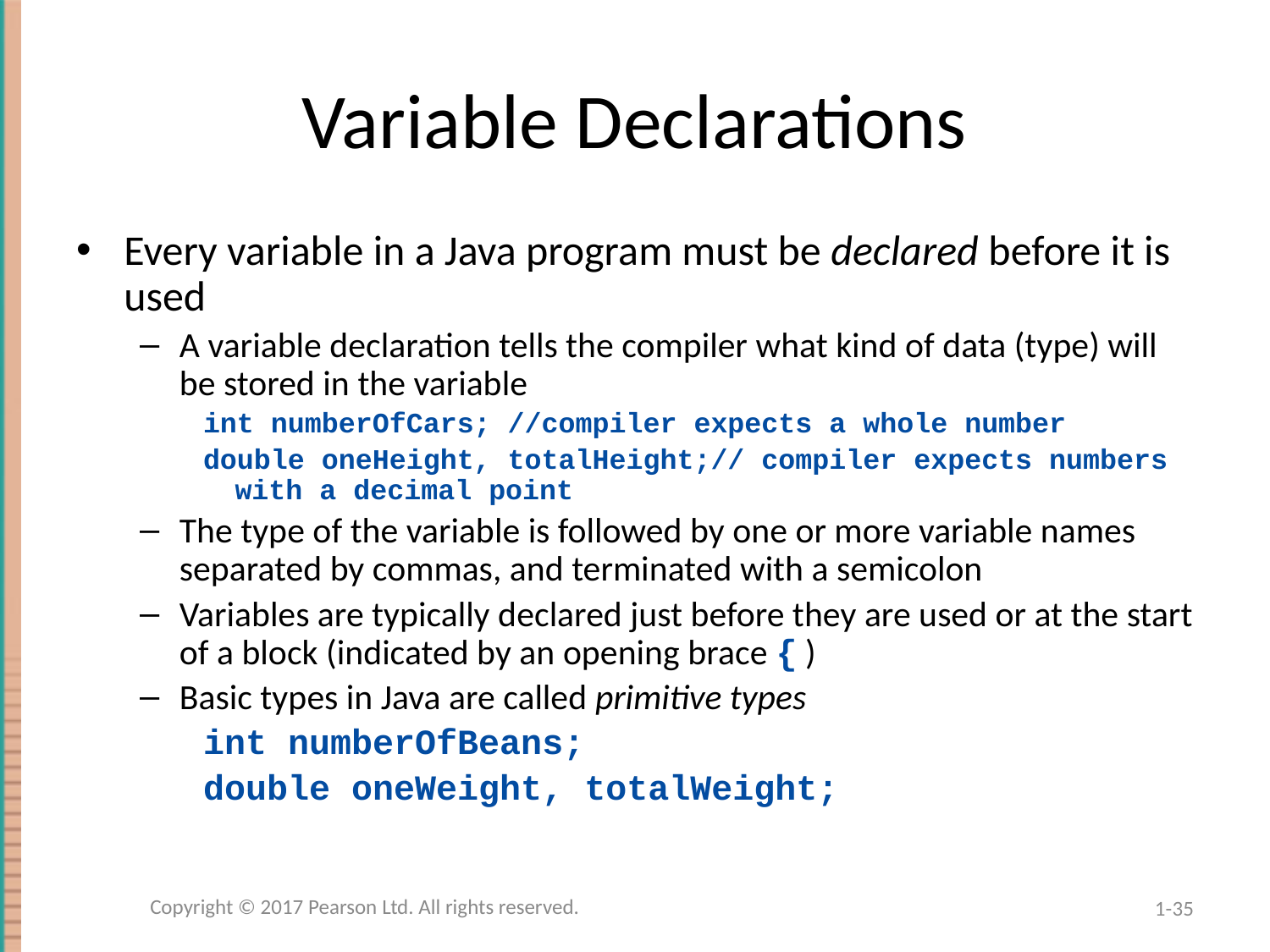

# Variable Declarations
Every variable in a Java program must be declared before it is used
A variable declaration tells the compiler what kind of data (type) will be stored in the variable
int numberOfCars; //compiler expects a whole number
double oneHeight, totalHeight;// compiler expects numbers with a decimal point
The type of the variable is followed by one or more variable names separated by commas, and terminated with a semicolon
Variables are typically declared just before they are used or at the start of a block (indicated by an opening brace { )
Basic types in Java are called primitive types
int numberOfBeans;
double oneWeight, totalWeight;
Copyright © 2017 Pearson Ltd. All rights reserved.
1-35